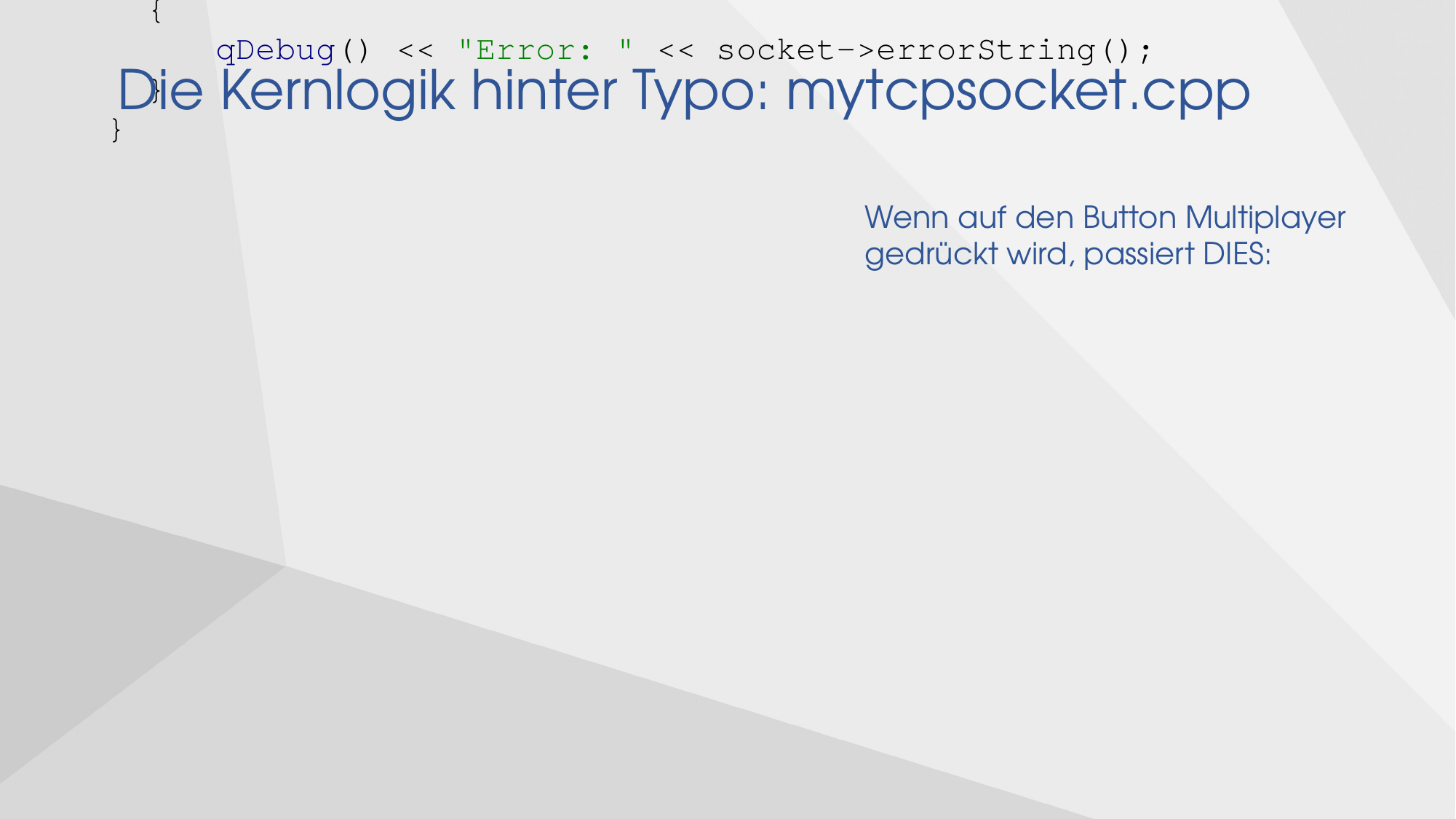

void doConnect()
{ socket = new QTcpSocket(this);

connect(socket, SIGNAL(readyRead()),
          this, SLOT(readyRead_new()));
  socket->connectToHost("192.168.xx.xxx",1234);
  if(!socket->waitForConnected())
  {
	qDebug() << "Error: " << socket->errorString();
  }
}
# Die Kernlogik hinter Typo: mytcpsocket.cpp
Wenn auf den Button Multiplayer gedrückt wird, passiert DIES: